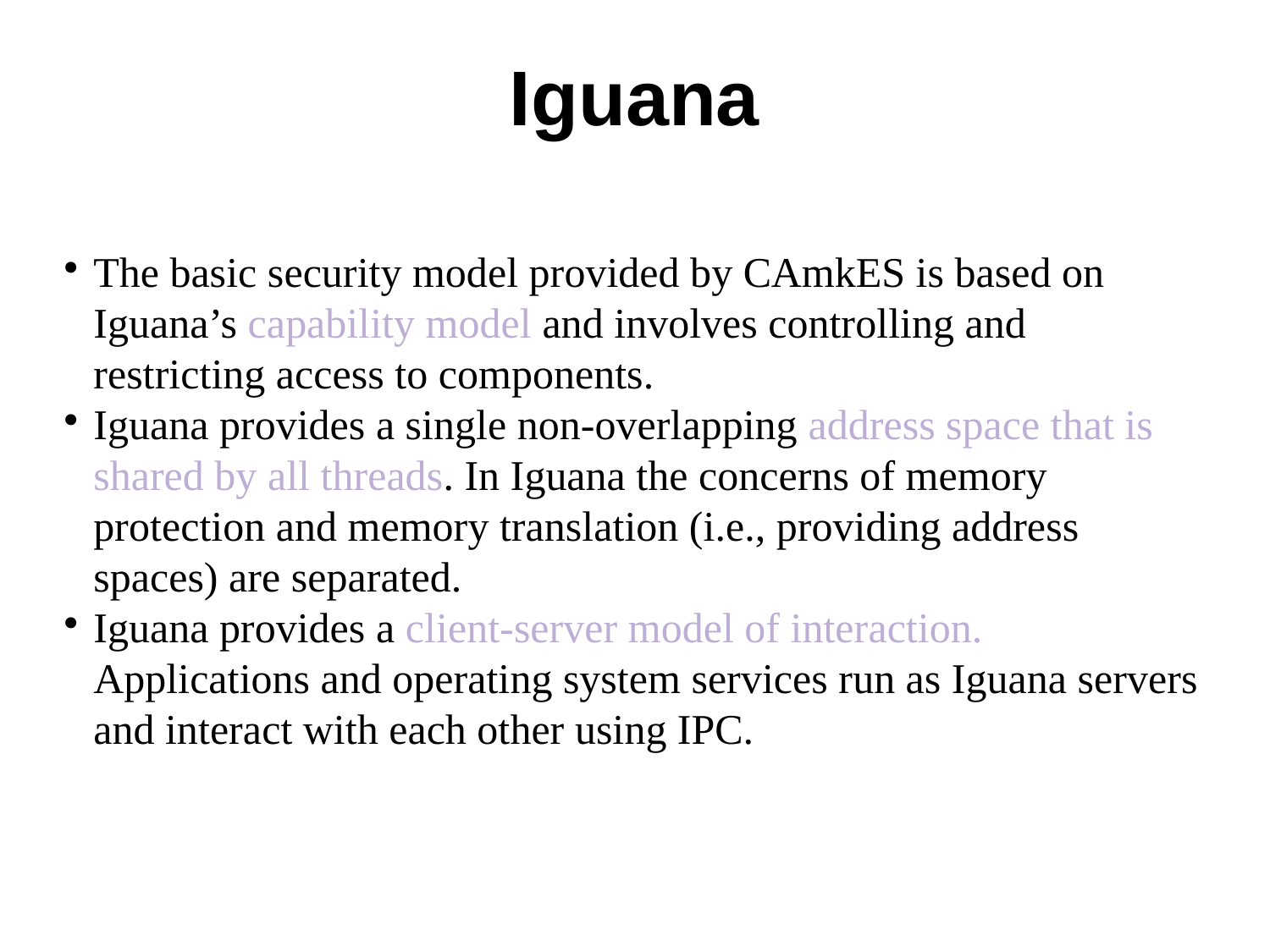

Iguana
The basic security model provided by CAmkES is based on Iguana’s capability model and involves controlling and restricting access to components.
Iguana provides a single non-overlapping address space that is shared by all threads. In Iguana the concerns of memory protection and memory translation (i.e., providing address spaces) are separated.
Iguana provides a client-server model of interaction. Applications and operating system services run as Iguana servers and interact with each other using IPC.